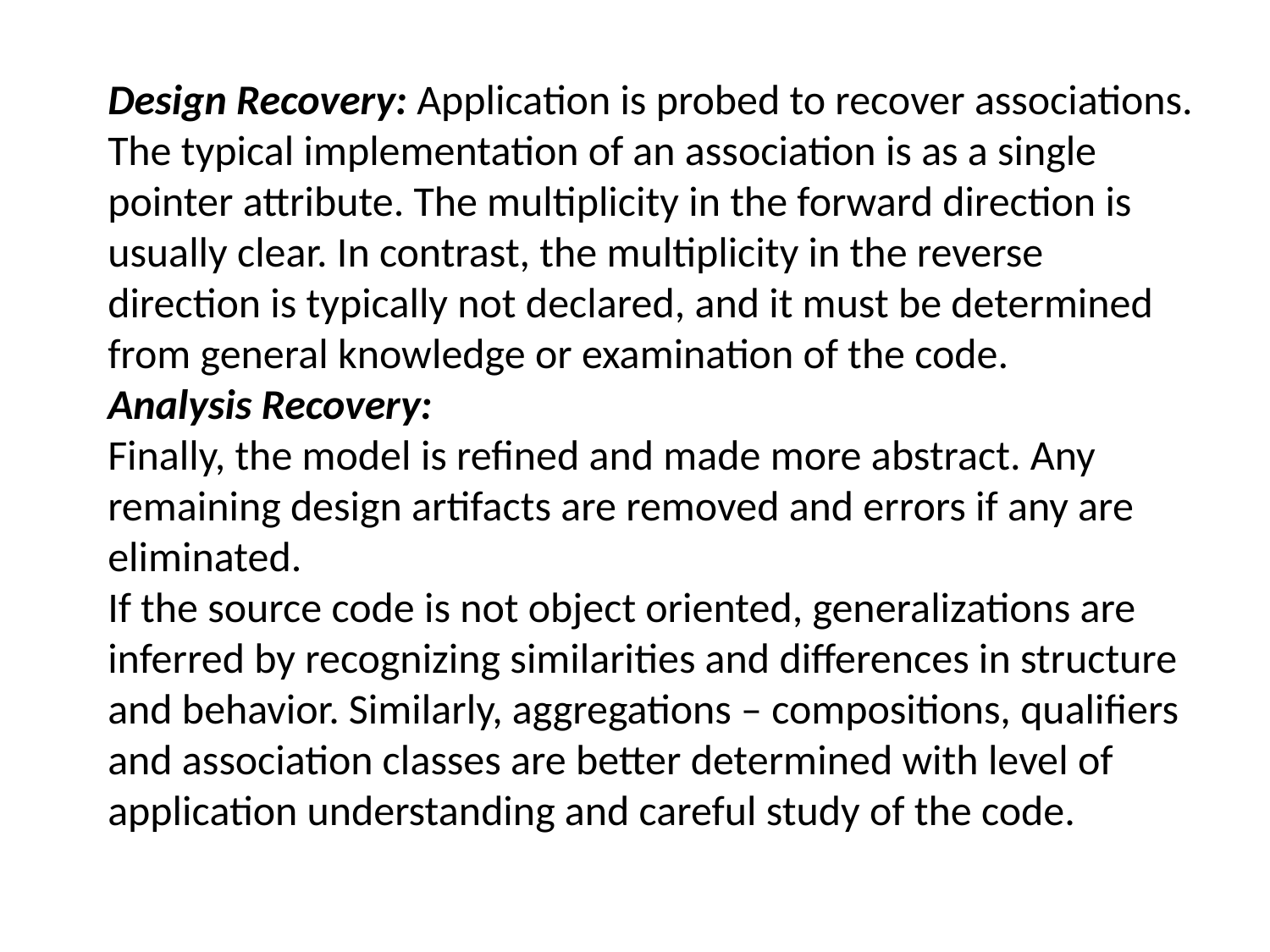

Design Recovery: Application is probed to recover associations. The typical implementation of an association is as a single pointer attribute. The multiplicity in the forward direction is usually clear. In contrast, the multiplicity in the reverse direction is typically not declared, and it must be determined from general knowledge or examination of the code.
Analysis Recovery:
Finally, the model is refined and made more abstract. Any remaining design artifacts are removed and errors if any are eliminated.
If the source code is not object oriented, generalizations are inferred by recognizing similarities and differences in structure and behavior. Similarly, aggregations – compositions, qualifiers and association classes are better determined with level of application understanding and careful study of the code.